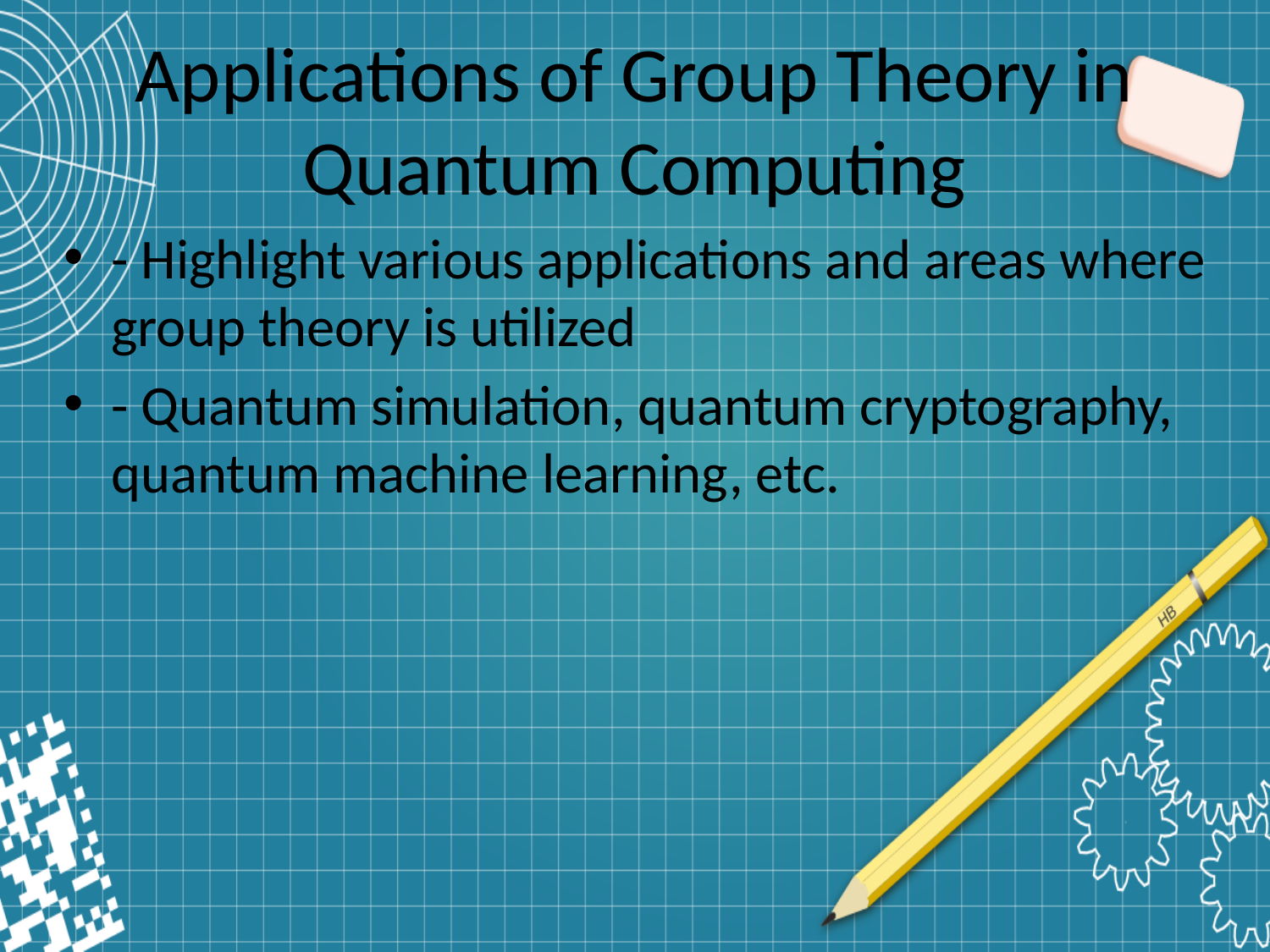

# Applications of Group Theory in Quantum Computing
- Highlight various applications and areas where group theory is utilized
- Quantum simulation, quantum cryptography, quantum machine learning, etc.